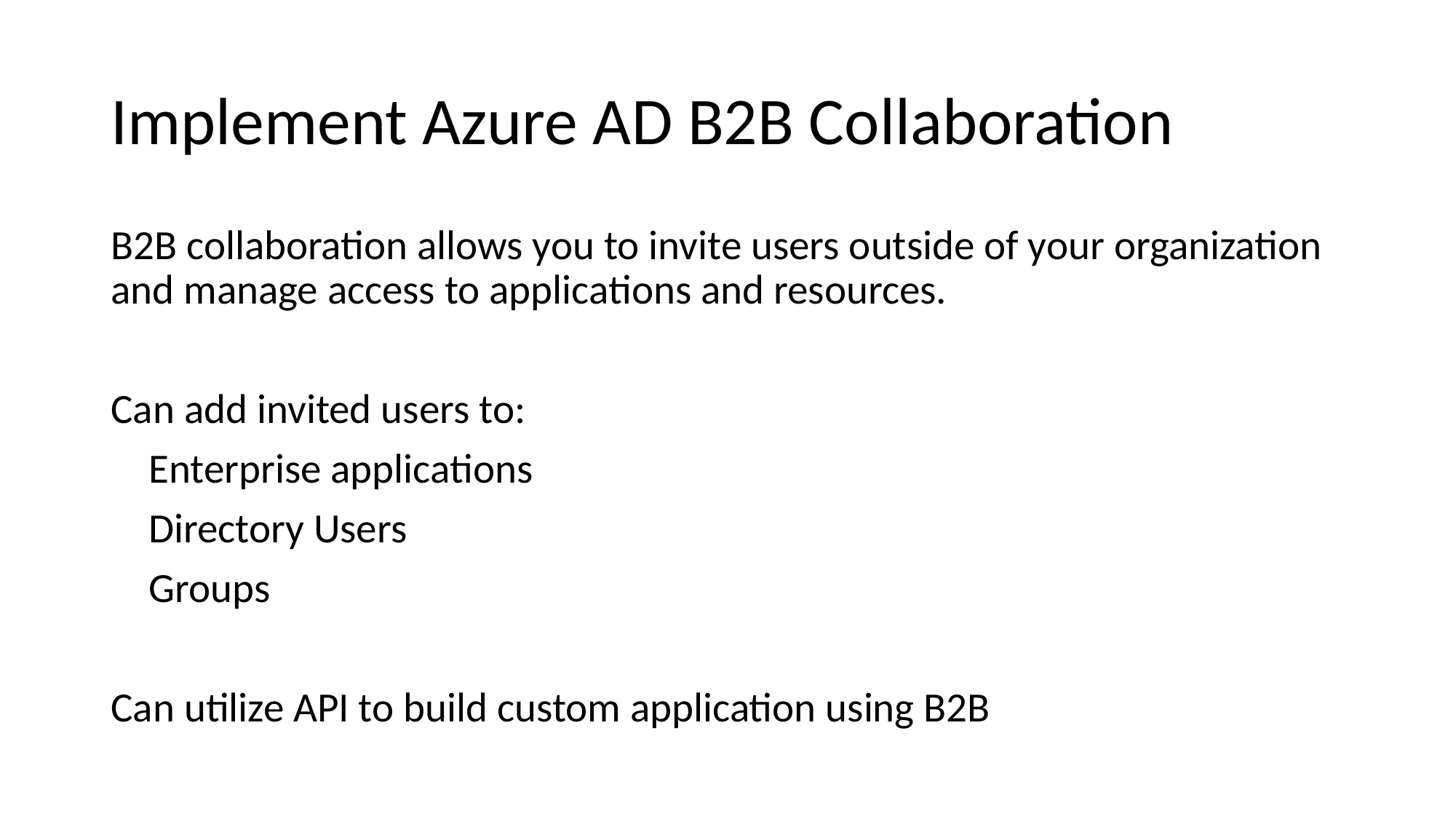

# Implement Azure AD B2B Collaboration
B2B collaboration allows you to invite users outside of your organization and manage access to applications and resources.

Can add invited users to:
    Enterprise applications
    Directory Users
    Groups

Can utilize API to build custom application using B2B